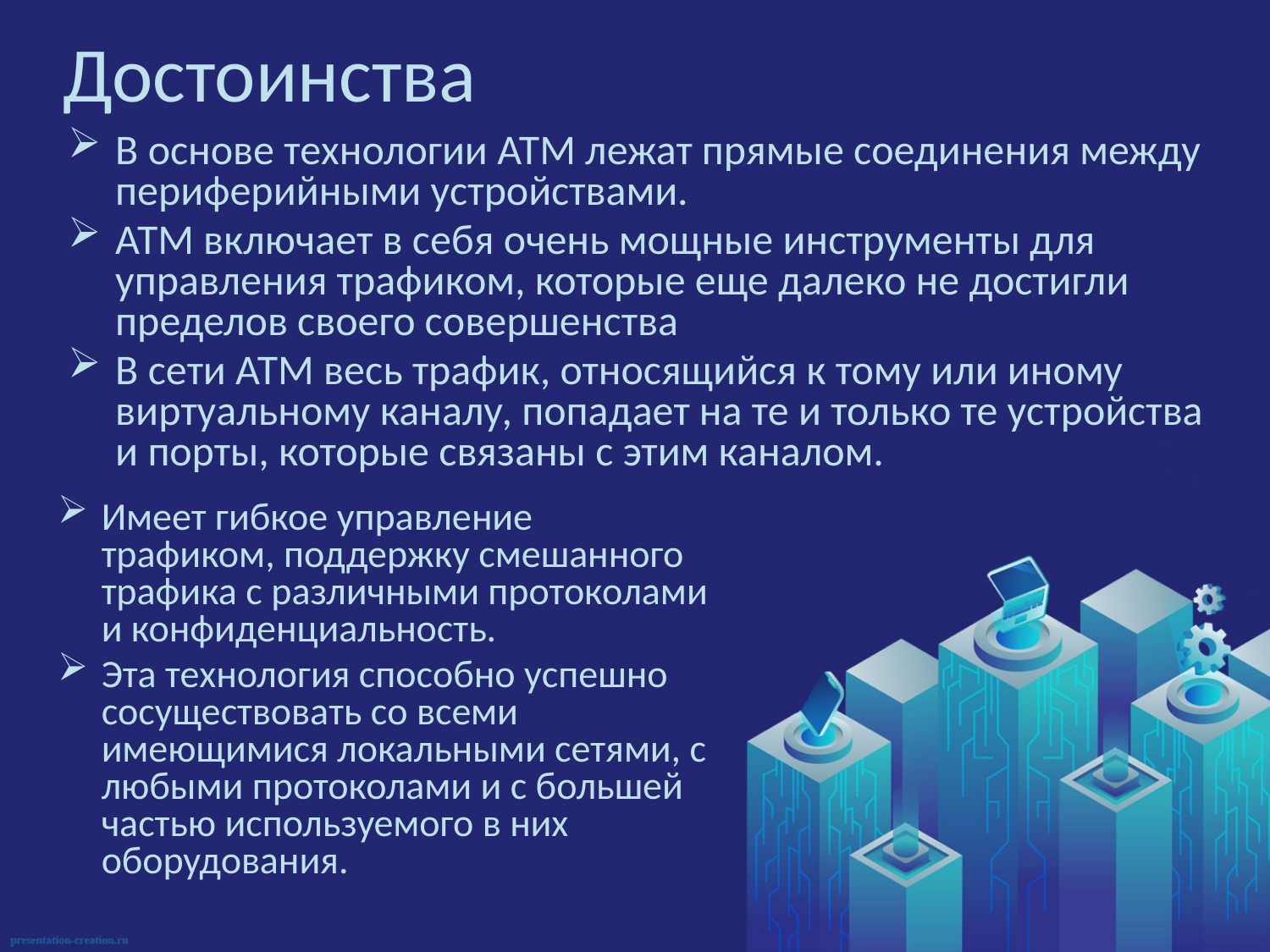

# Достоинства
В основе технологии АТМ лежат прямые соединения между периферийными устройствами.
АТМ включает в себя очень мощные инструменты для управления трафиком, которые еще далеко не достигли пределов своего совершенства
В сети АТМ весь трафик, относящийся к тому или иному виртуальному каналу, попадает на те и только те устройства и порты, которые связаны с этим каналом.
Имеет гибкое управление трафиком, поддержку смешанного трафика с различными протоколами и конфиденциальность.
Эта технология способно успешно сосуществовать со всеми имеющимися локальными сетями, с любыми протоколами и с большей частью используемого в них оборудования.